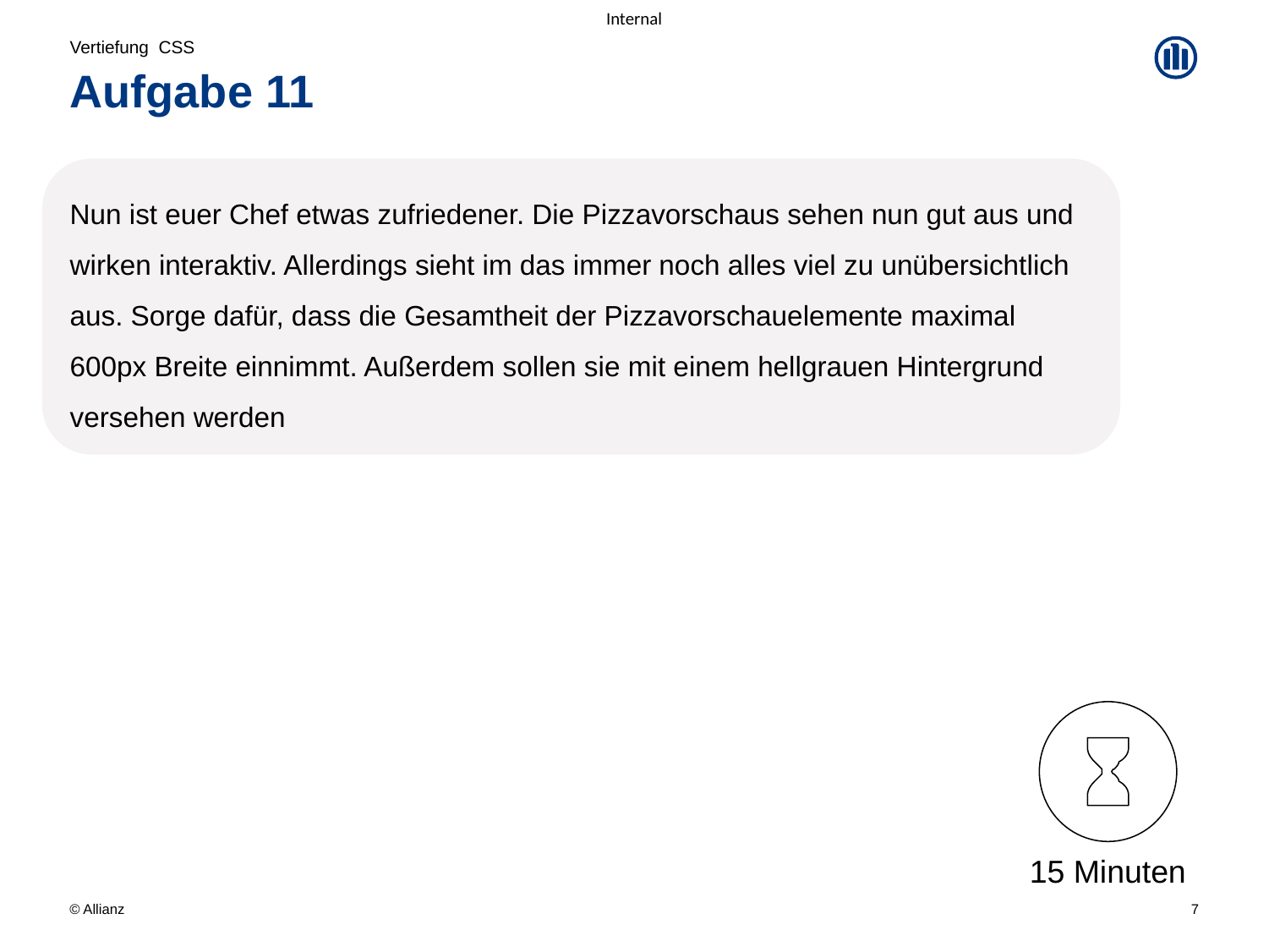

Vertiefung  CSS
# Aufgabe 11

Nun ist euer Chef etwas zufriedener. Die Pizzavorschaus sehen nun gut aus und wirken interaktiv. Allerdings sieht im das immer noch alles viel zu unübersichtlich aus. Sorge dafür, dass die Gesamtheit der Pizzavorschauelemente maximal 600px Breite einnimmt. Außerdem sollen sie mit einem hellgrauen Hintergrund versehen werden

15 Minuten
7